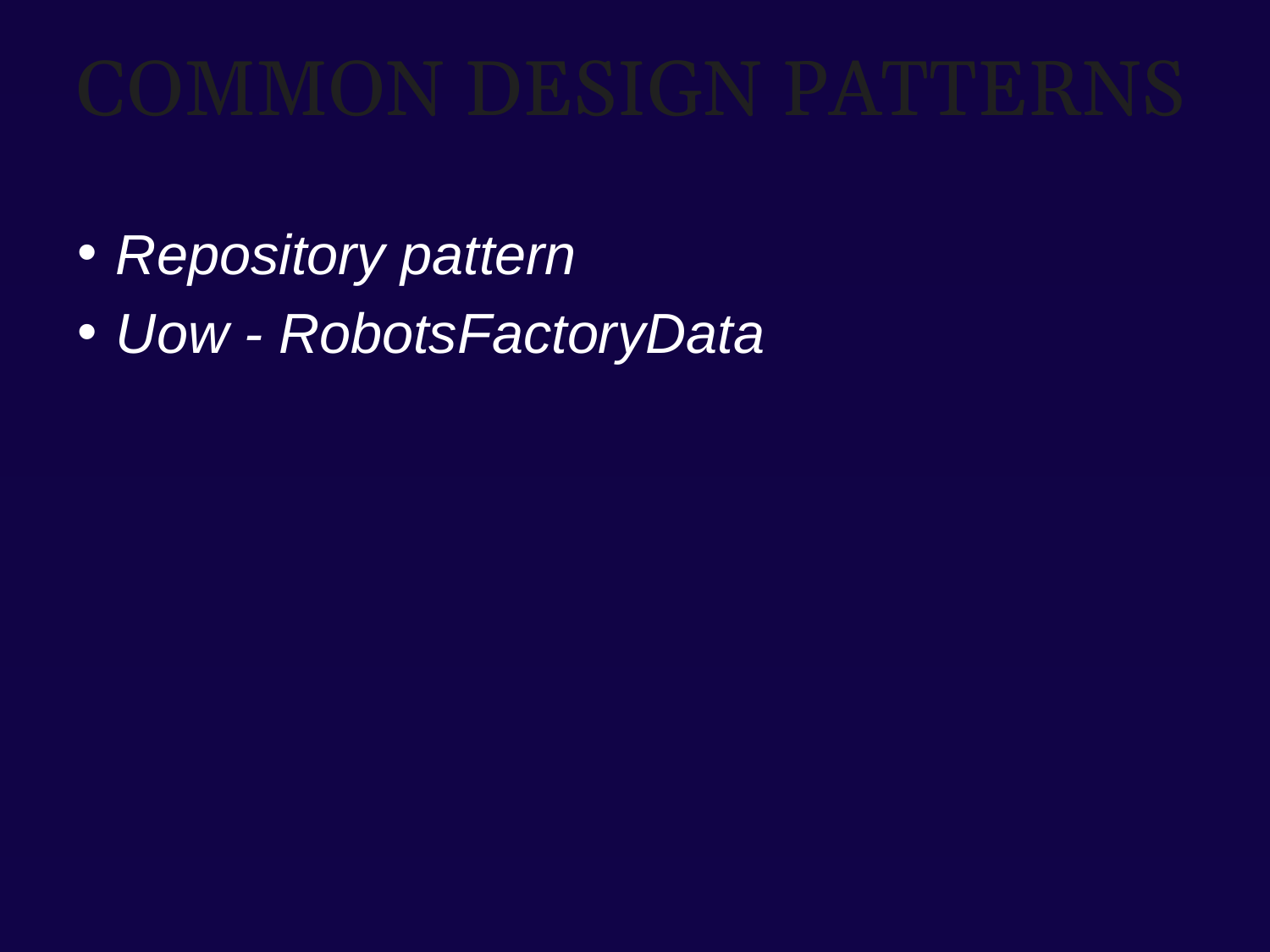

Common Design patterns
Repository pattern
Uow - RobotsFactoryData